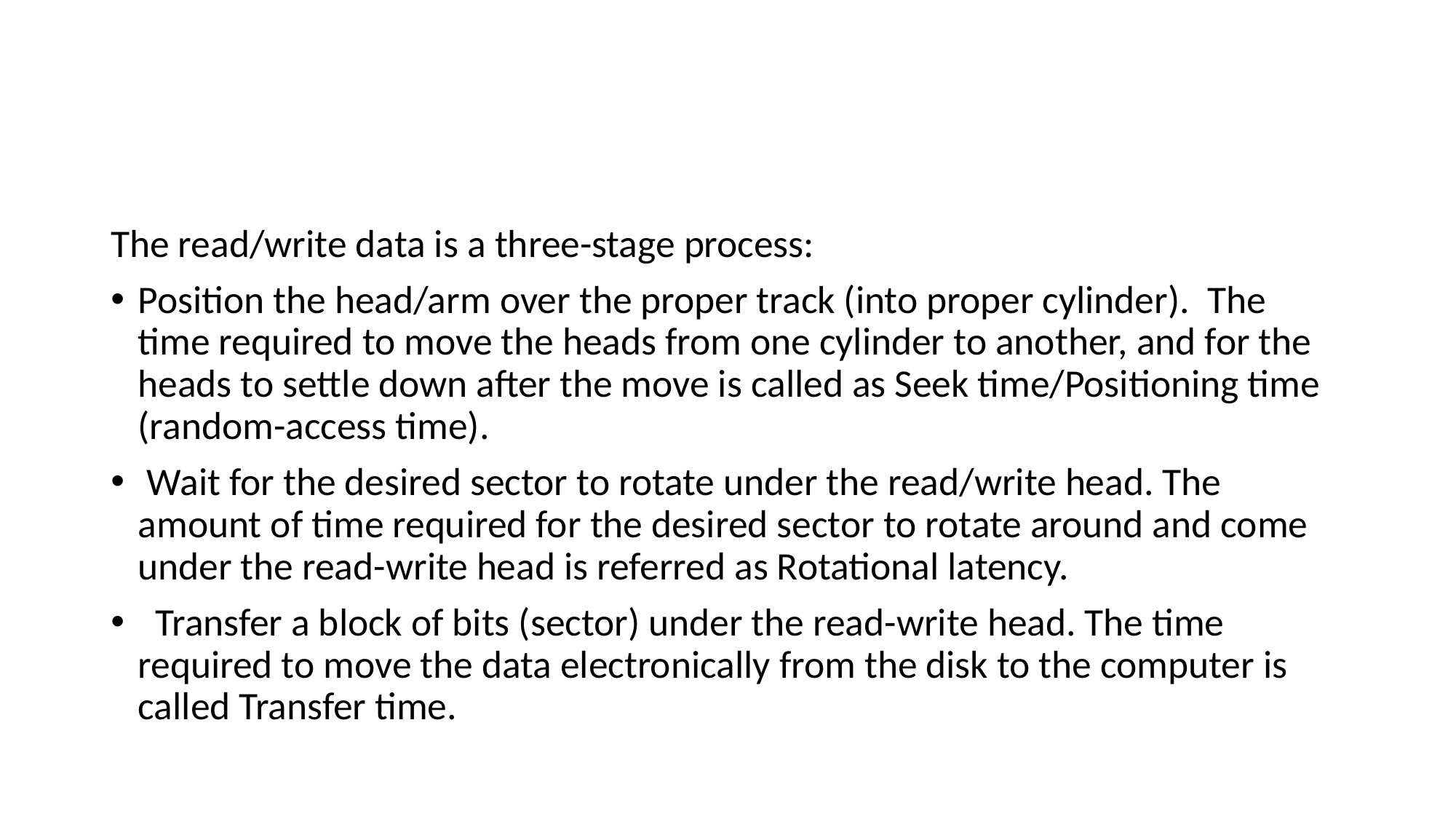

#
The read/write data is a three-stage process:
Position the head/arm over the proper track (into proper cylinder).  The time required to move the heads from one cylinder to another, and for the heads to settle down after the move is called as Seek time/Positioning time (random-access time).
 Wait for the desired sector to rotate under the read/write head. The amount of time required for the desired sector to rotate around and come under the read-write head is referred as Rotational latency.
  Transfer a block of bits (sector) under the read-write head. The time required to move the data electronically from the disk to the computer is called Transfer time.